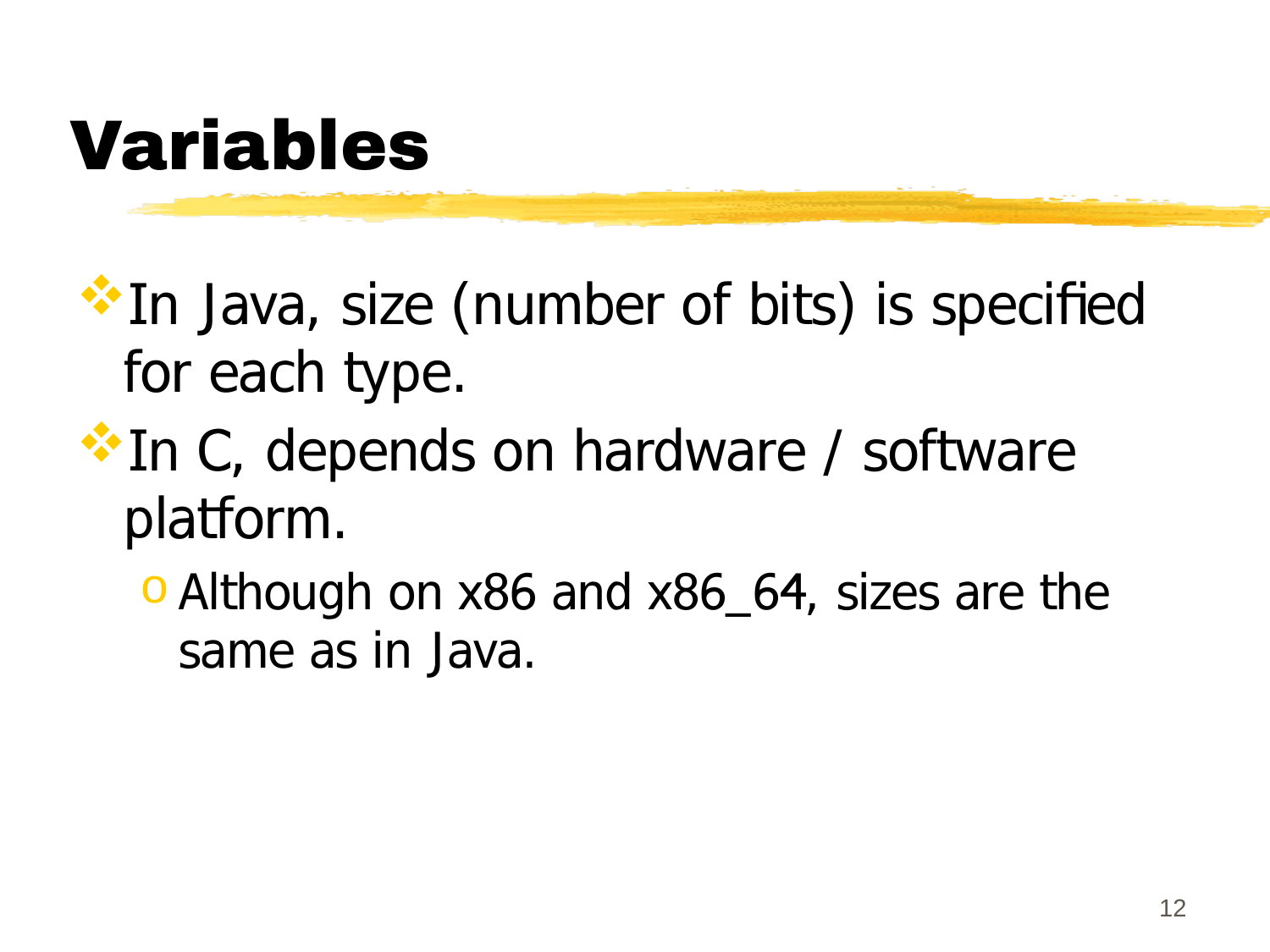

# Variables
In Java, size (number of bits) is specified for each type.
In C, depends on hardware / software platform.
Although on x86 and x86_64, sizes are the same as in Java.
12